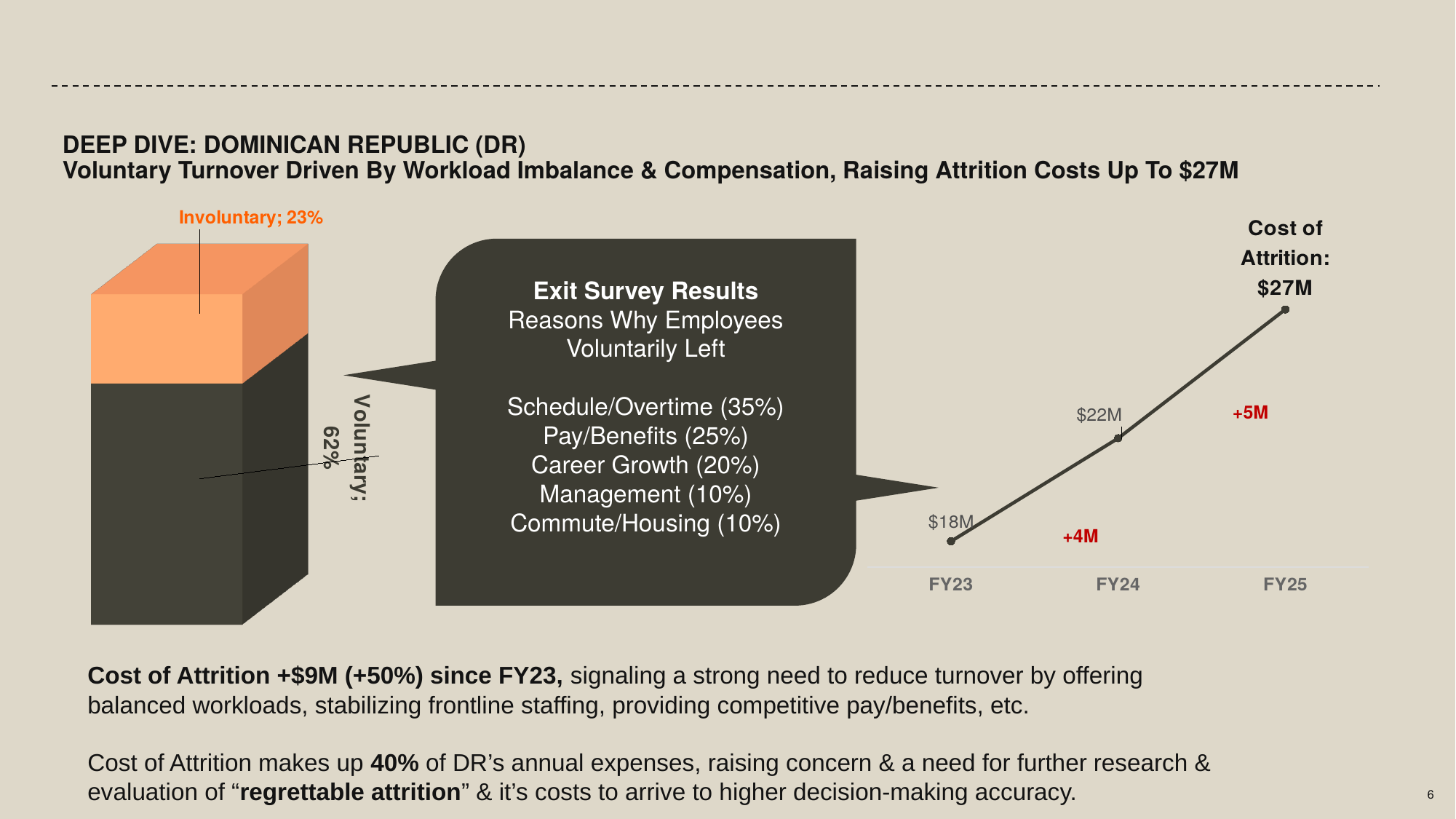

# DEEP DIVE: DOMINICAN REPUBLIC (DR) Voluntary Turnover Driven By Workload Imbalance & Compensation, Raising Attrition Costs Up To $27M

[unsupported chart]

### Chart

| Category | Series 1 |
|---|---|
| FY23 | 18.0 |
| FY24 | 22.0 |
| FY25 | 27.0 |
Exit Survey Results
Reasons Why Employees Voluntarily Left

Schedule/Overtime (35%)
Pay/Benefits (25%)
Career Growth (20%)
Management (10%)
Commute/Housing (10%)

+5M

+4M
Cost of Attrition +$9M (+50%) since FY23, signaling a strong need to reduce turnover by offering balanced workloads, stabilizing frontline staffing, providing competitive pay/benefits, etc.

Cost of Attrition makes up 40% of DR’s annual expenses, raising concern & a need for further research & evaluation of “regrettable attrition” & it’s costs to arrive to higher decision-making accuracy.

6